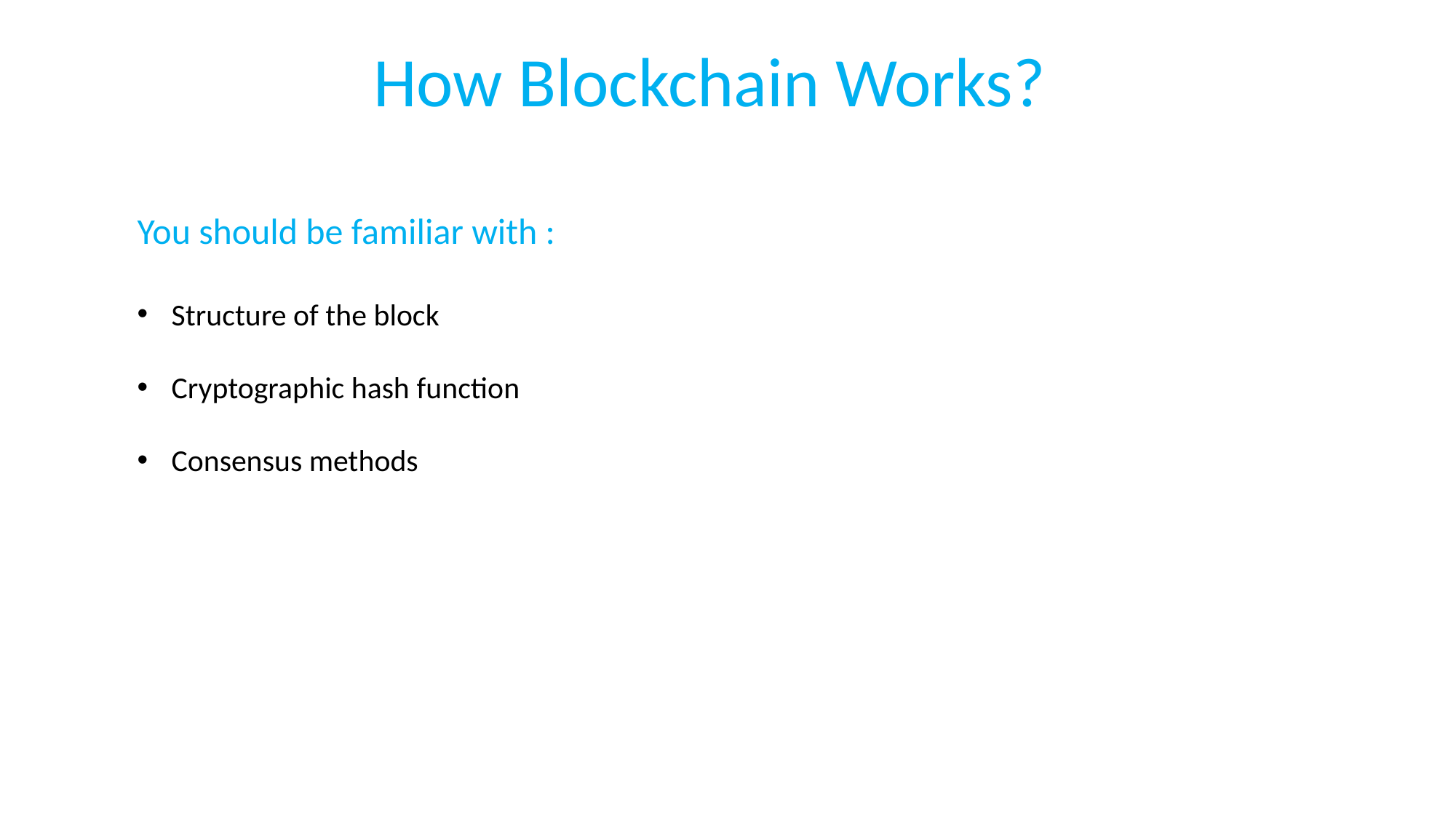

How Blockchain Works?
You should be familiar with :

Structure of the block

Cryptographic hash function

Consensus methods